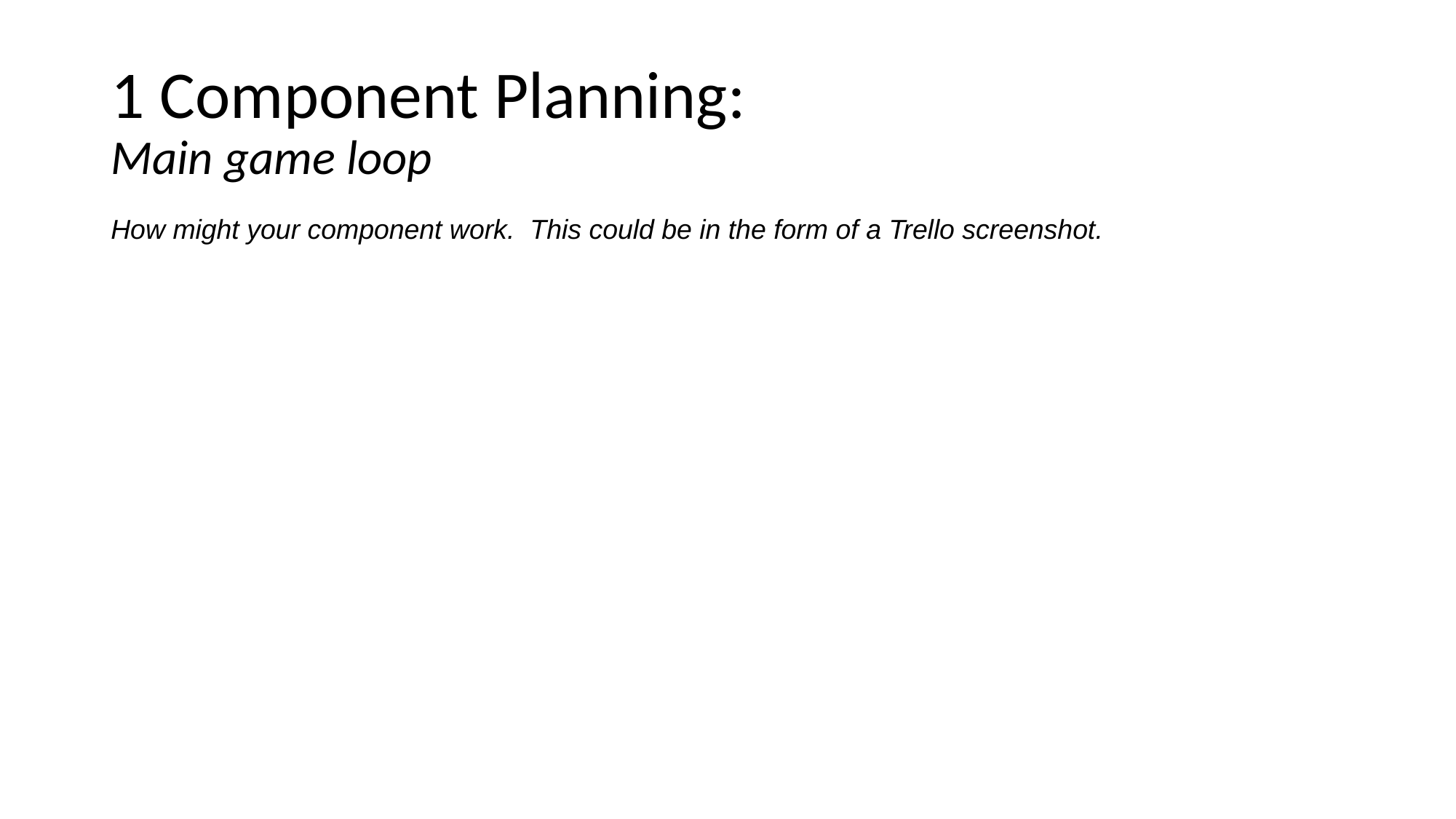

# 1 Component Planning: Main game loop
How might your component work.  This could be in the form of a Trello screenshot.